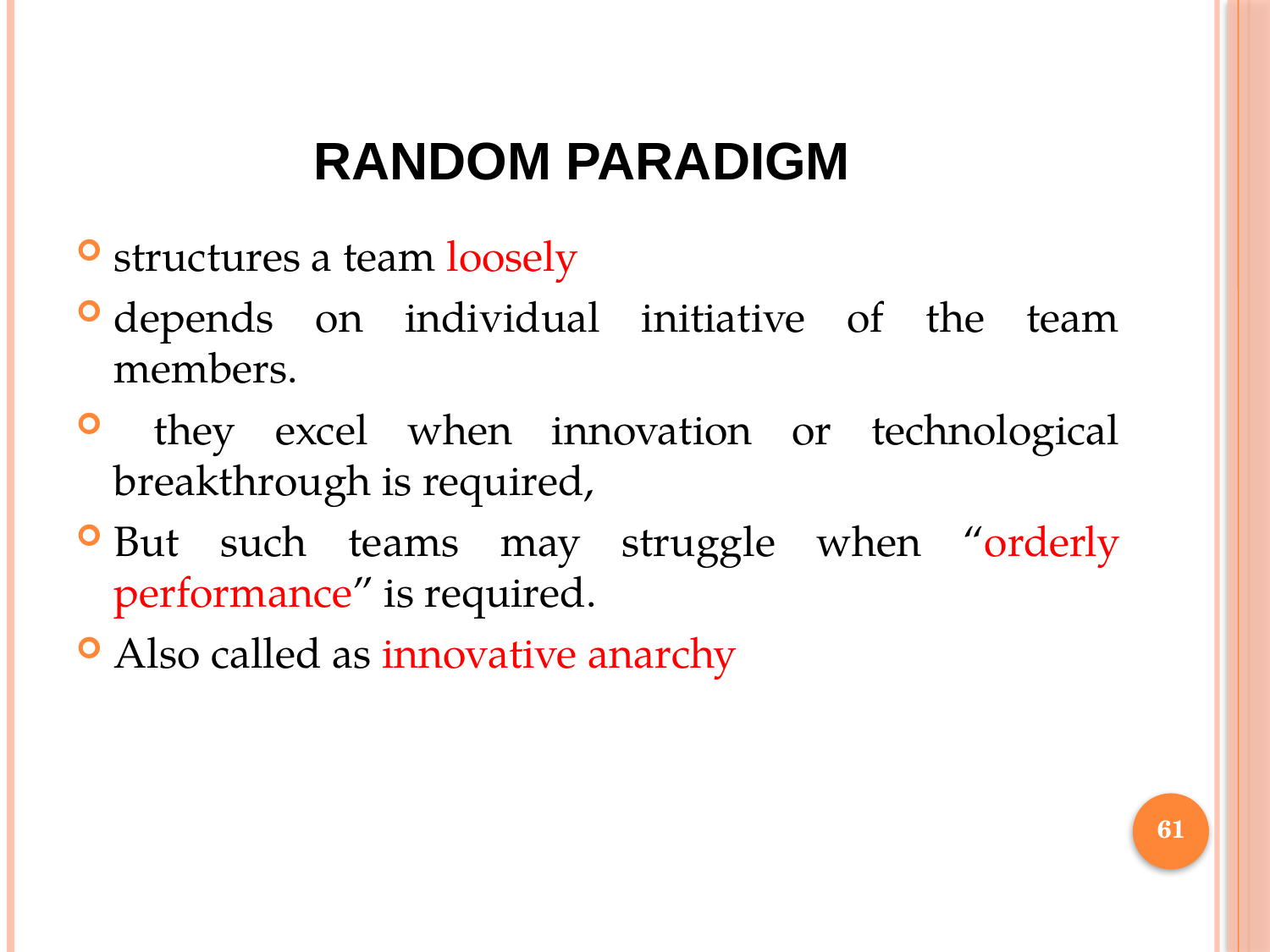

# RANDOM PARADIGM
structures a team loosely
depends on individual initiative of the team members.
 they excel when innovation or technological breakthrough is required,
But such teams may struggle when “orderly performance” is required.
Also called as innovative anarchy
61